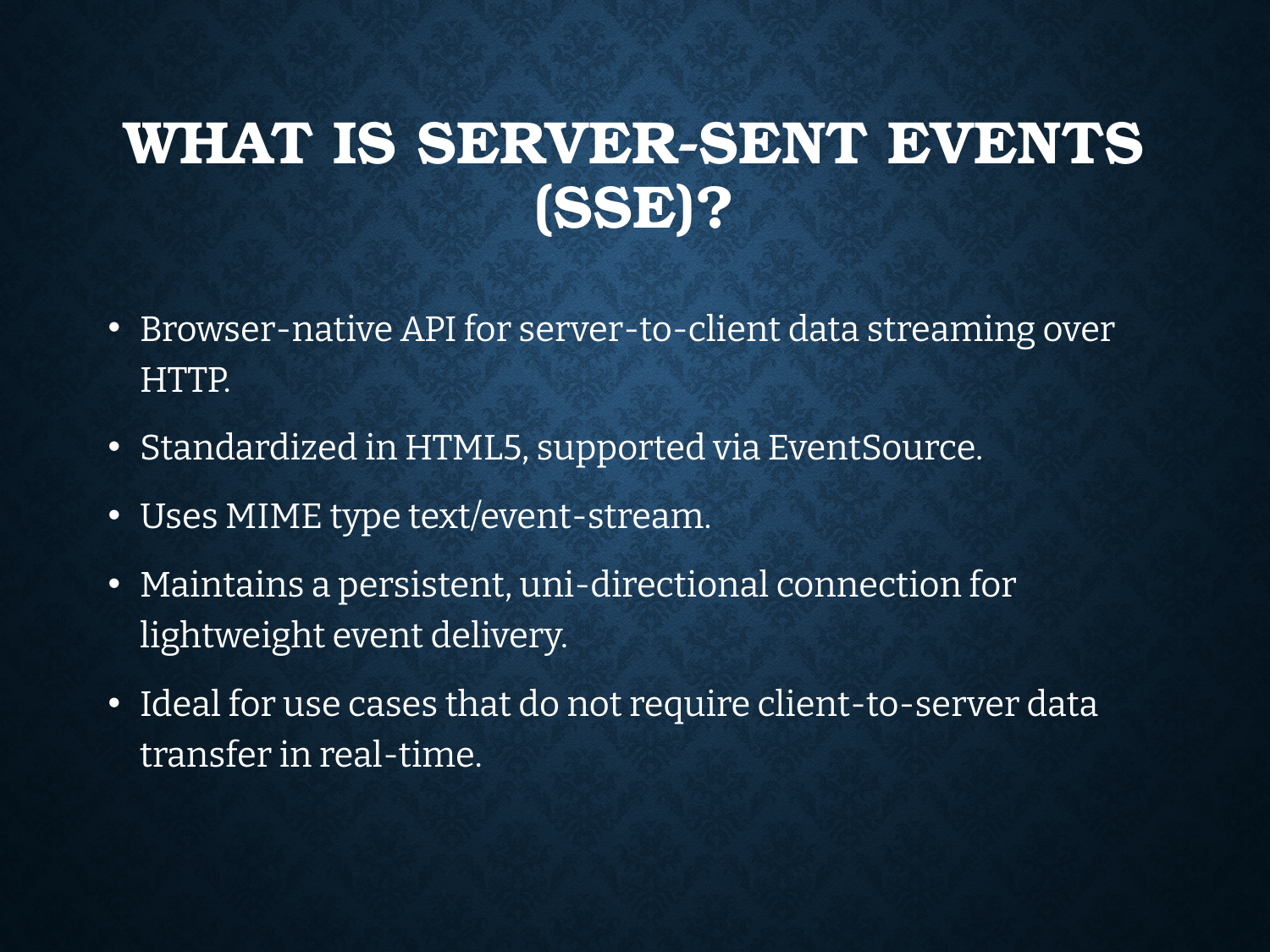

# What is Server-Sent Events (SSE)?
Browser-native API for server-to-client data streaming over HTTP.
Standardized in HTML5, supported via EventSource.
Uses MIME type text/event-stream.
Maintains a persistent, uni-directional connection for lightweight event delivery.
Ideal for use cases that do not require client-to-server data transfer in real-time.